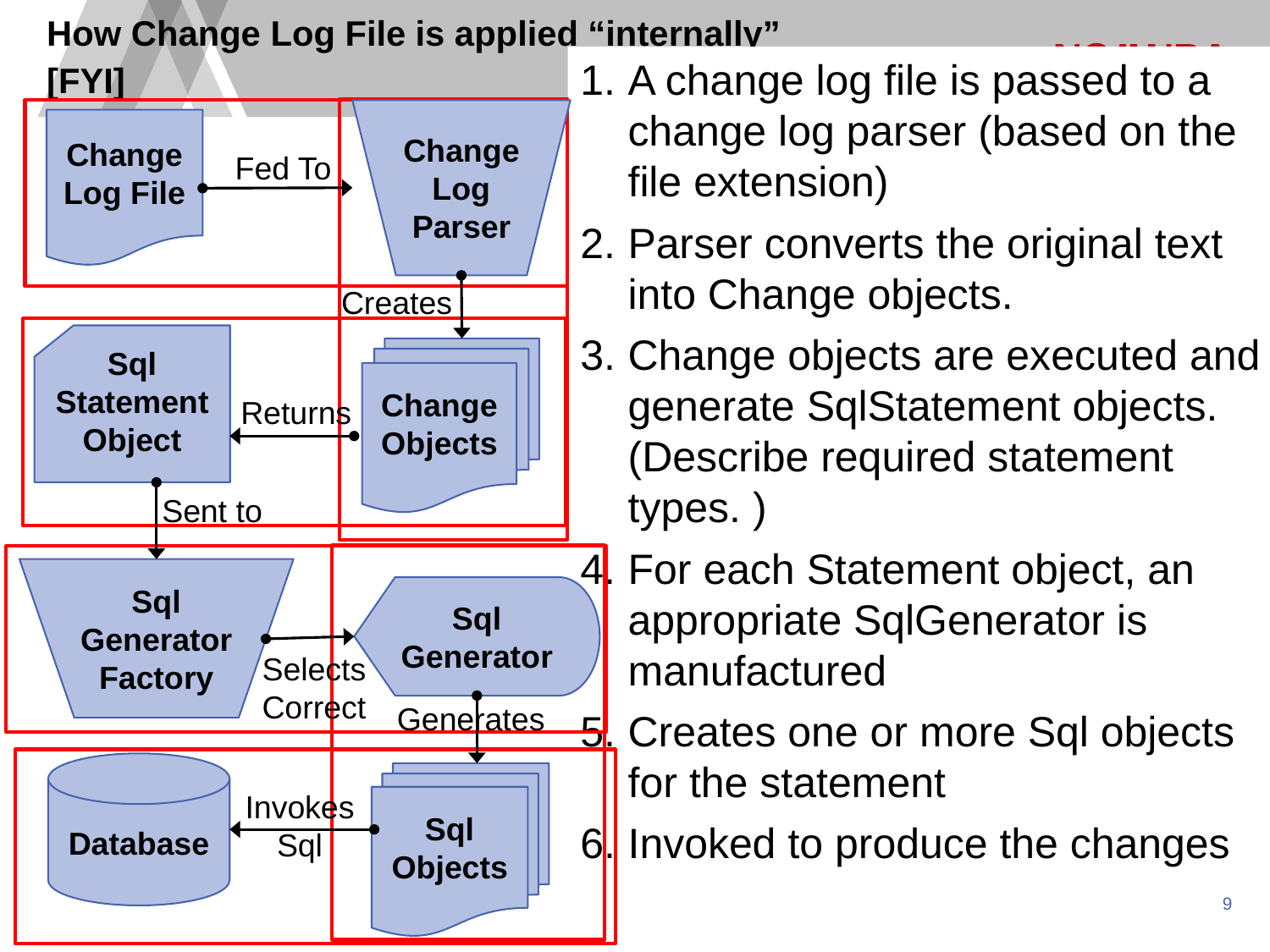

How Change Log File is applied “internally” [FYI]
A change log file is passed to a change log parser (based on the file extension)
Parser converts the original text into Change objects.
Change objects are executed and generate SqlStatement objects. (Describe required statement types. )
For each Statement object, an appropriate SqlGenerator is manufactured
Creates one or more Sql objects for the statement
Invoked to produce the changes

Change Log Parser
Change Log File
Fed To
Creates

Sql Statement Object
Change Objects
Change Objects
Change Objects
Returns
Sent to

Sql Generator
Factory
Sql
Generator
Selects
Correct
Generates

Database
Change Objects
Change Objects
Sql
Objects
Invokes
Sql
9